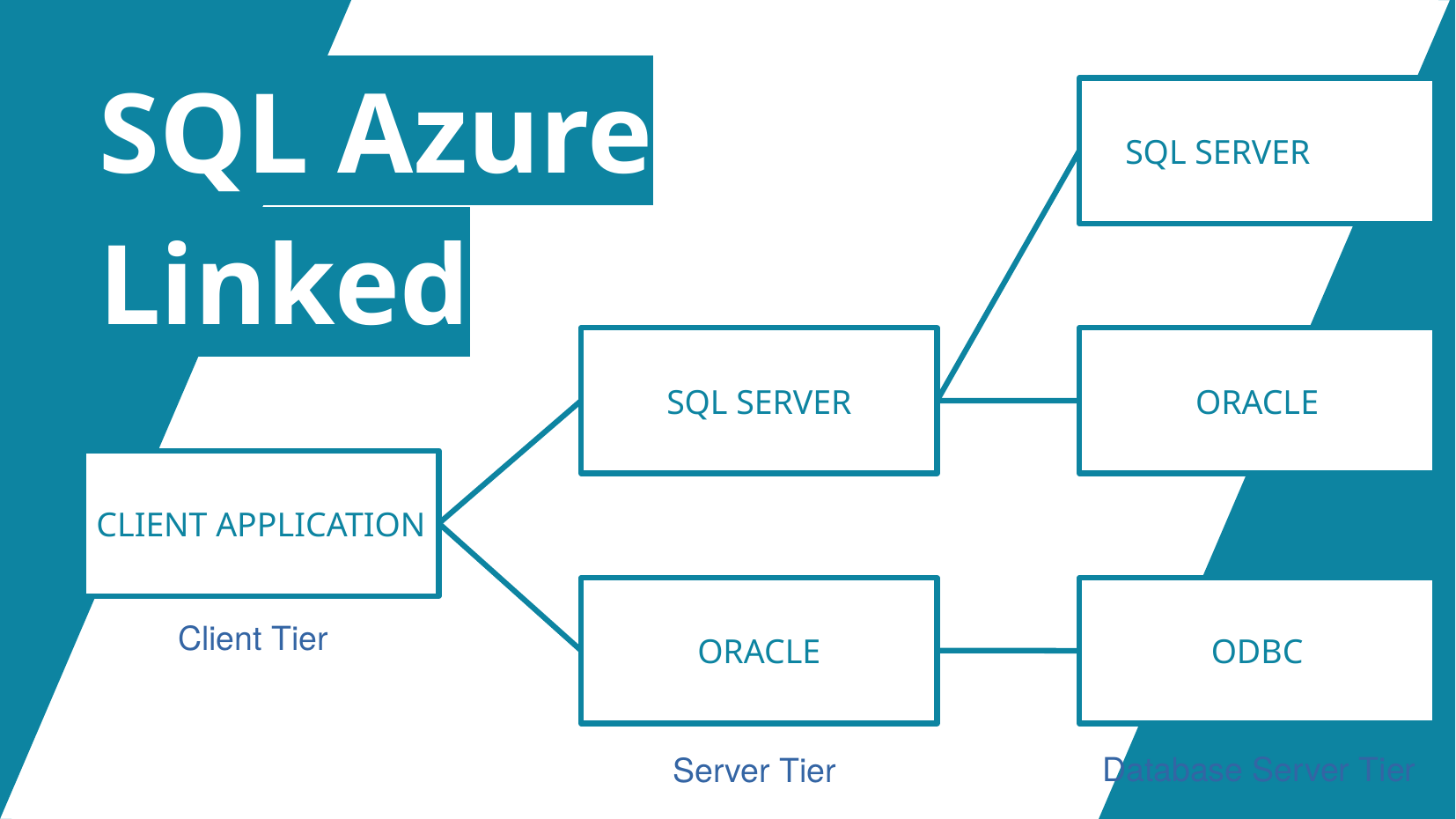

# SQL Azure Linked
Sql server

SQL Server
oracle

Client Application

Oracle
odbc

Client Tier
Server Tier
Database Server Tier